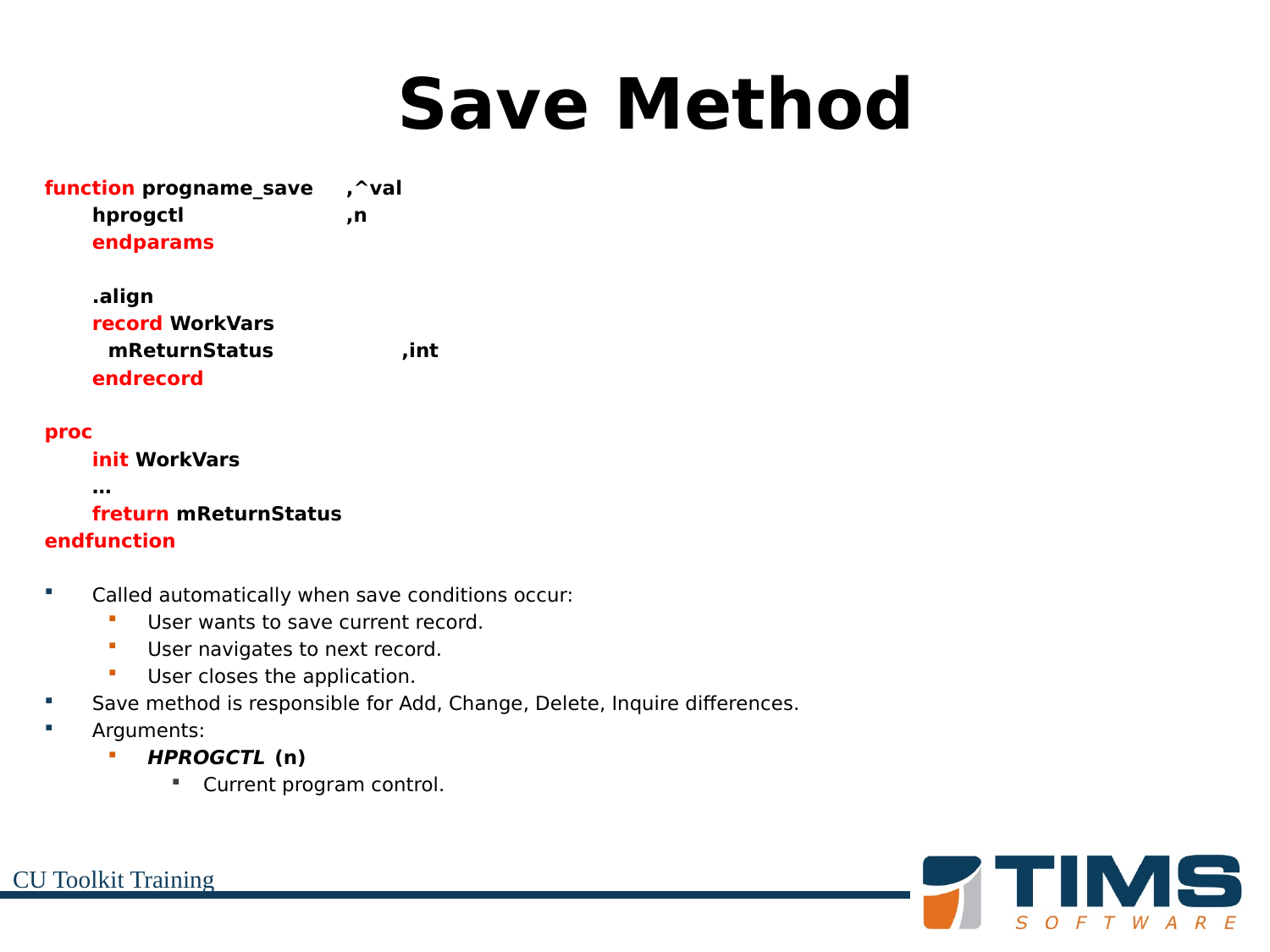

# Save Method
function progname_save	,^val
	hprogctl		,n
	endparams

	.align
	record WorkVars
mReturnStatus		,int
	endrecord

proc
	init WorkVars
	…
	freturn mReturnStatus
endfunction

Called automatically when save conditions occur:
User wants to save current record.
User navigates to next record.
User closes the application.
Save method is responsible for Add, Change, Delete, Inquire differences.
Arguments:
HPROGCTL	(n)
Current program control.
CU Toolkit Training